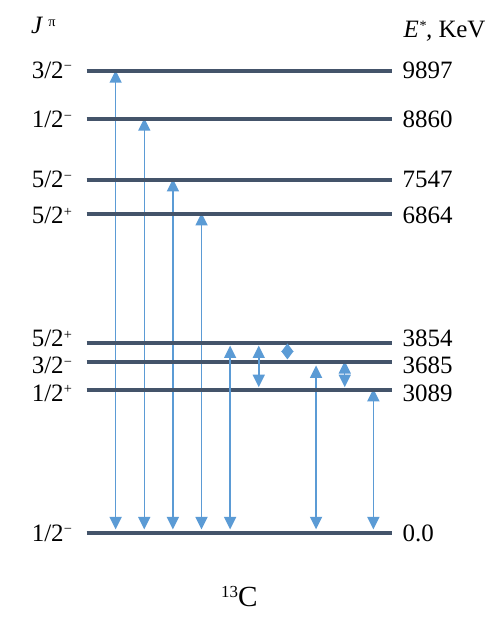

J π
E*, KeV
3/2−
9897
M1 E2
M1
E2 M3
M2
M2 E3
E2
E1
M1 E2
E1
E1
1/2−
8860
5/2−
7547
5/2+
6864
5/2+
3854
3/2−
3685
1/2+
3089
1/2−
0.0
13C